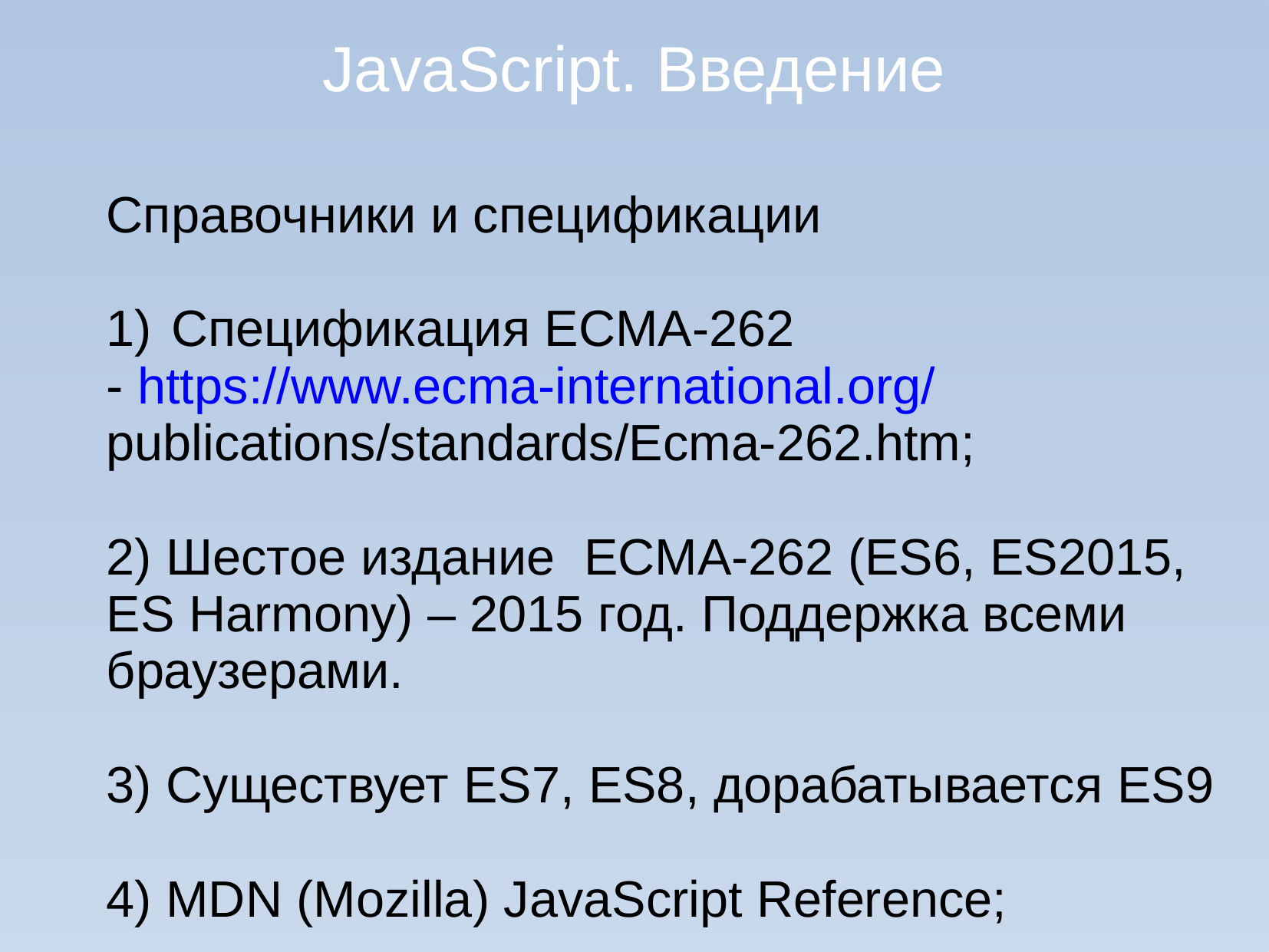

JavaScript. Введение
Справочники и спецификации

Спецификация ECMA-262
- https://www.ecma-international.org/
publications/standards/Ecma-262.htm;

2) Шестое издание  ECMA-262 (ES6, ES2015,
ES Harmony) – 2015 год. Поддержка всеми
браузерами.

3) Существует ES7, ES8, дорабатывается ES9

4) MDN (Mozilla) JavaScript Reference;